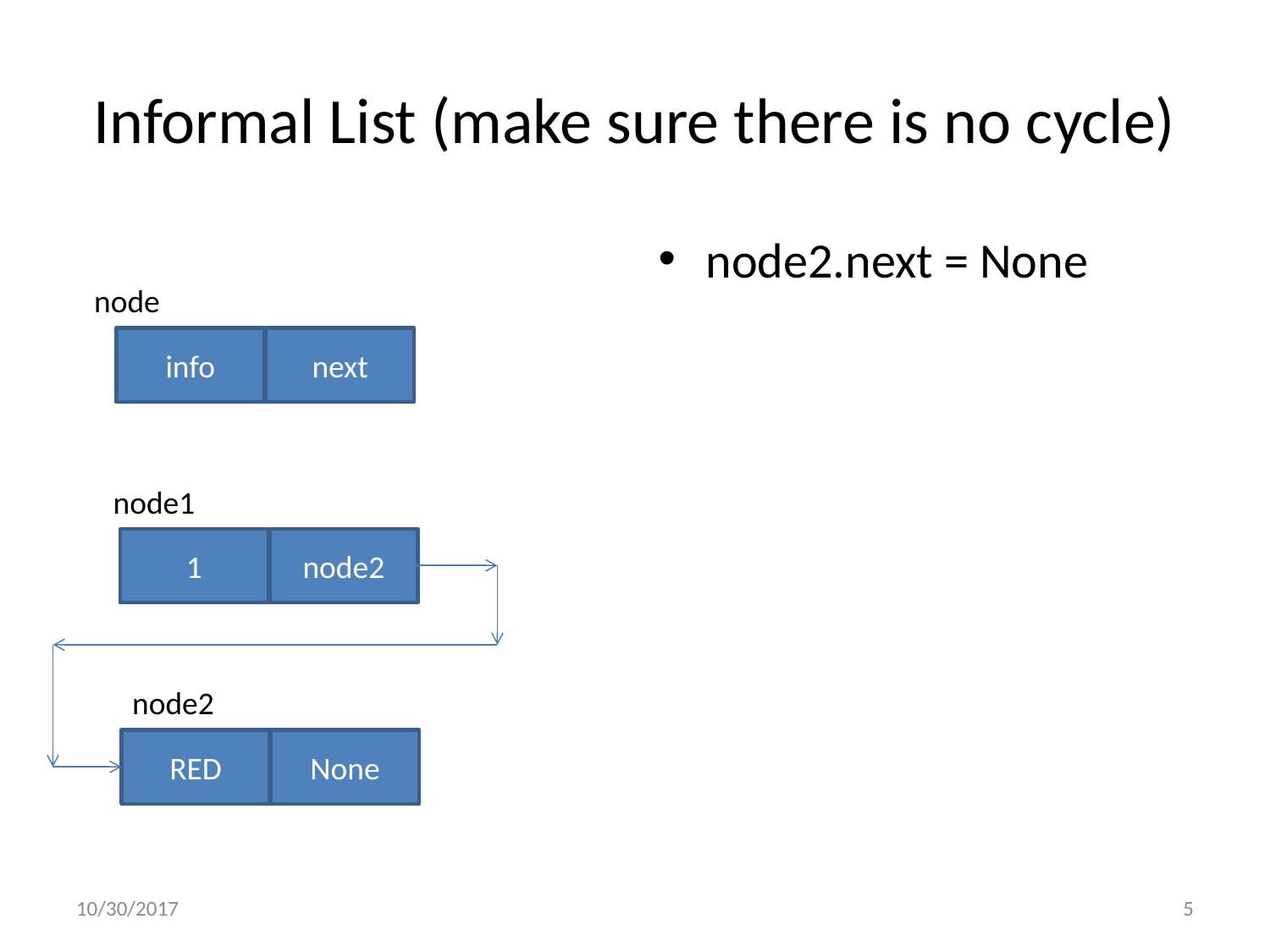

# Informal List (make sure there is no cycle)

node2.next = None

node
info
next
node1
1
node2
node2
RED
None
10/30/2017
5